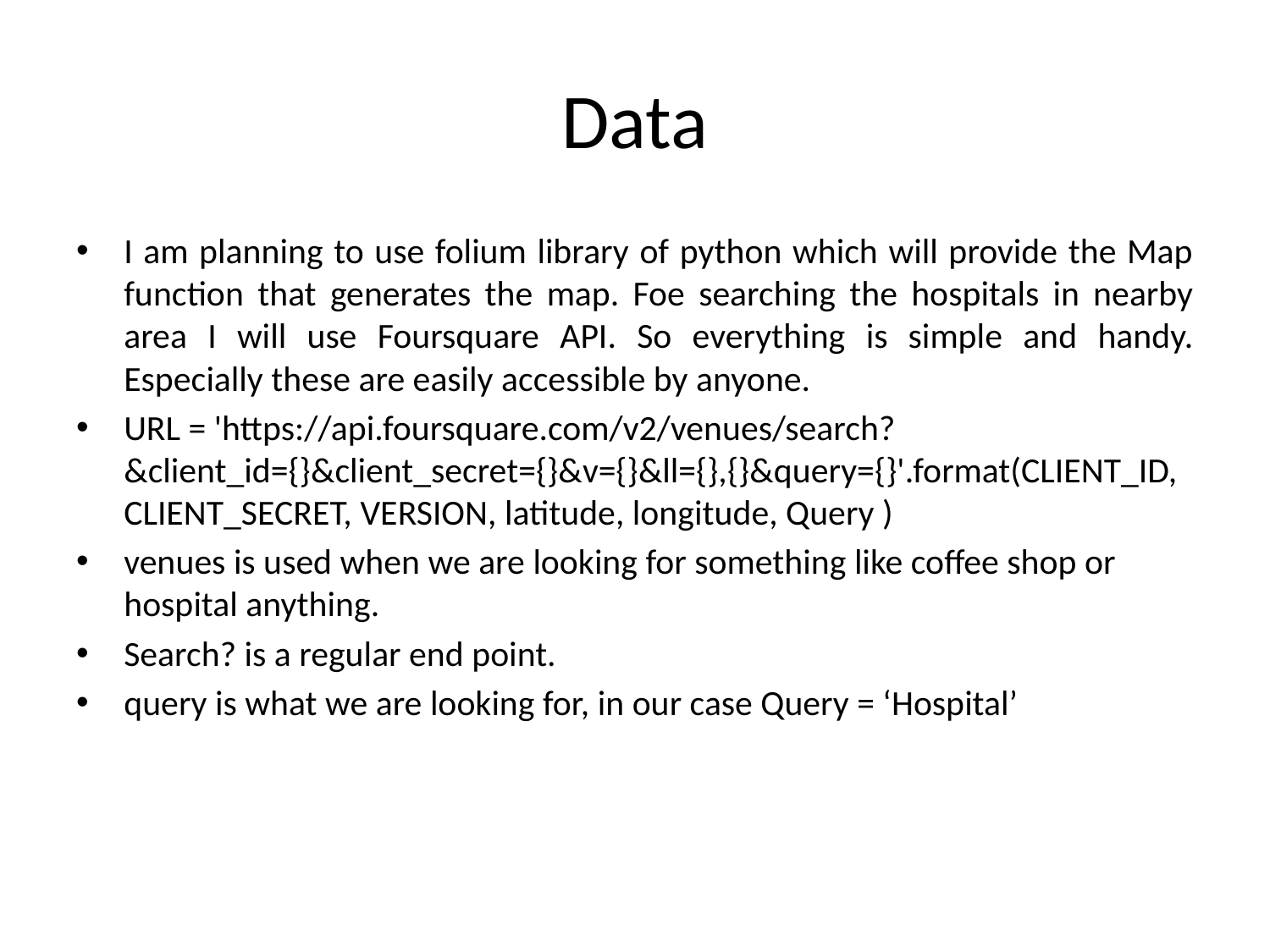

# Data
I am planning to use folium library of python which will provide the Map function that generates the map. Foe searching the hospitals in nearby area I will use Foursquare API. So everything is simple and handy. Especially these are easily accessible by anyone.
URL = 'https://api.foursquare.com/v2/venues/search?&client_id={}&client_secret={}&v={}&ll={},{}&query={}'.format(CLIENT_ID, CLIENT_SECRET, VERSION, latitude, longitude, Query )
venues is used when we are looking for something like coffee shop or hospital anything.
Search? is a regular end point.
query is what we are looking for, in our case Query = ‘Hospital’